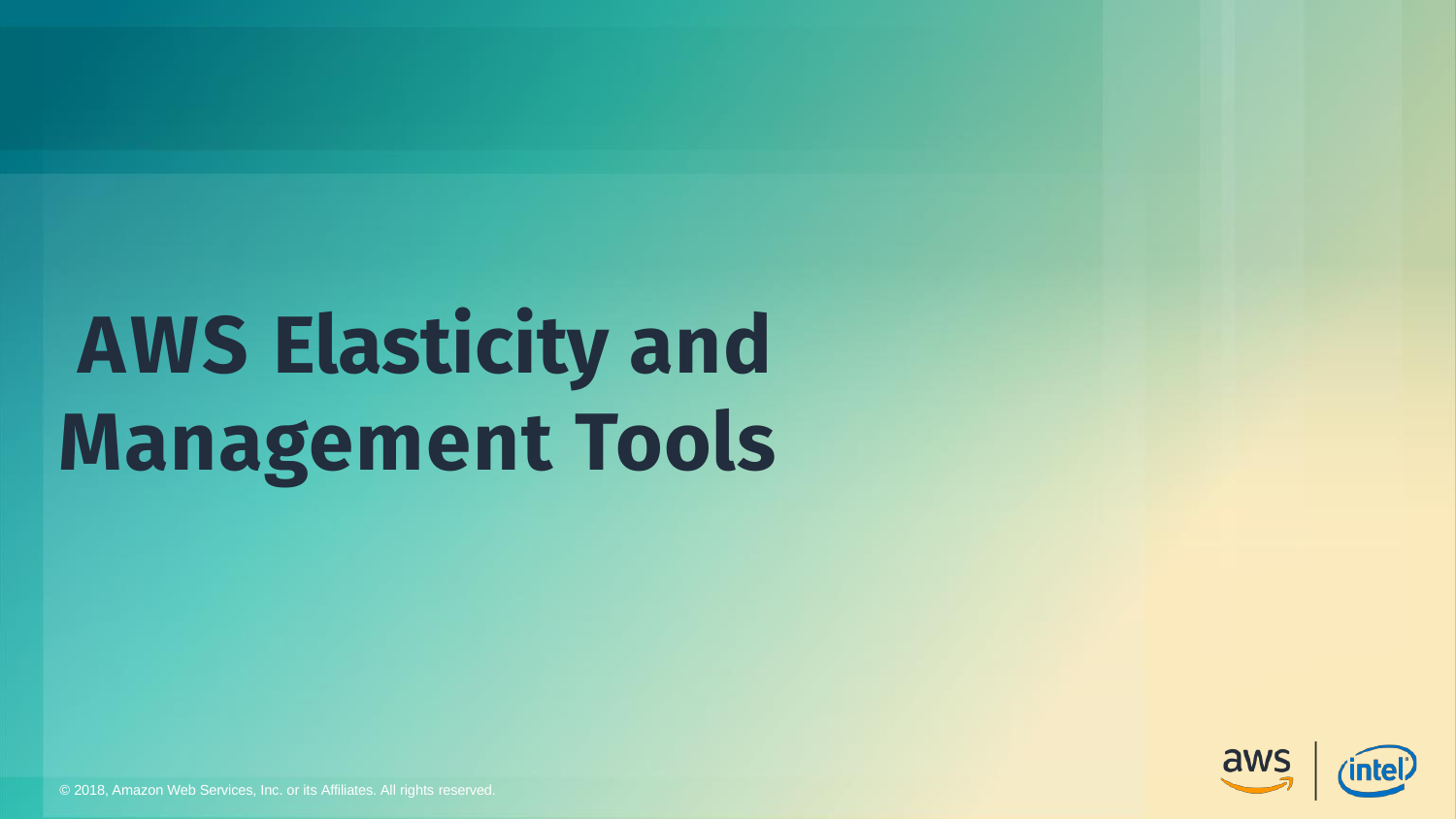

# AWS Elasticity and  Management Tools
© 2018, Amazon Web Services, Inc. or its Affiliates. All rights reserved.